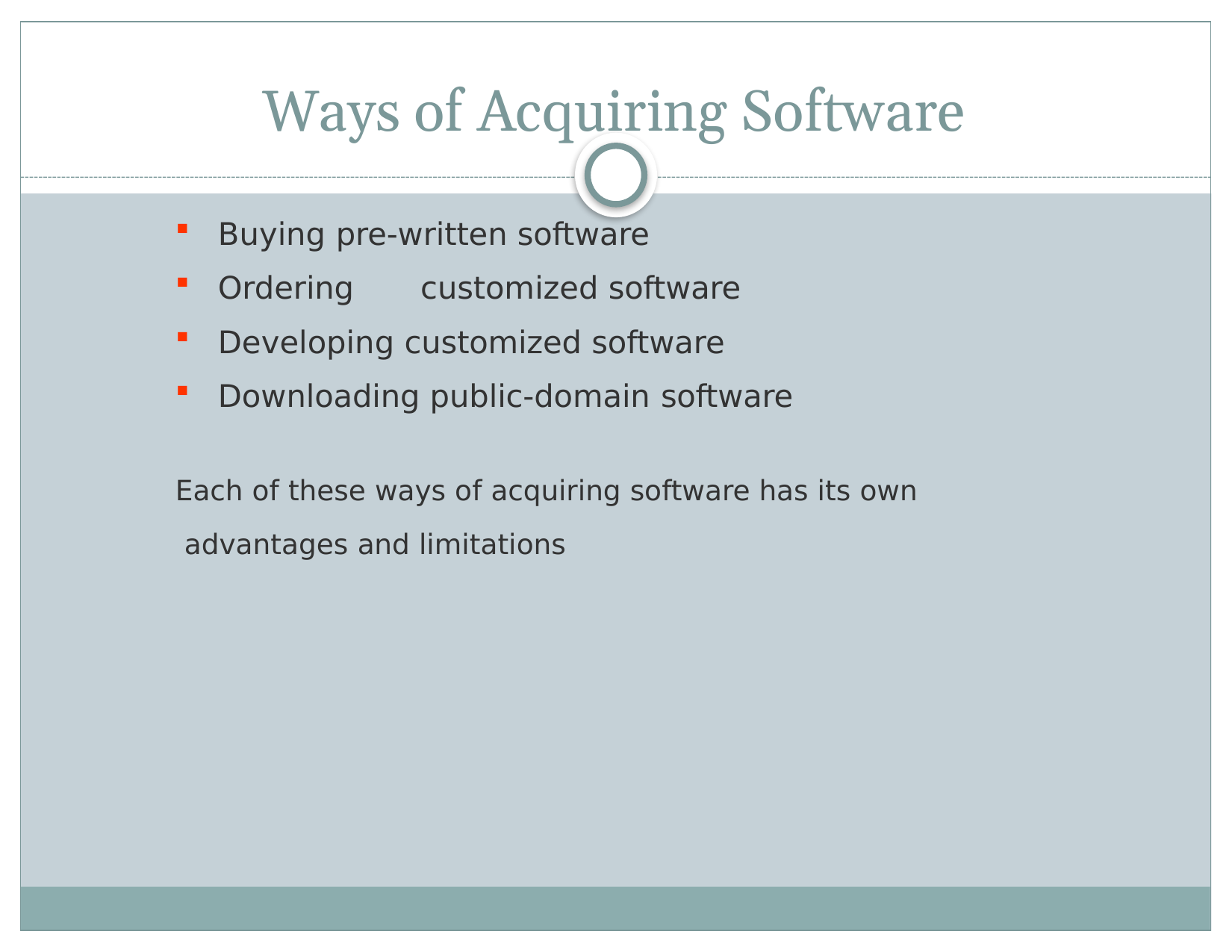

# Ways of Acquiring Software
Buying pre-written software
Ordering	customized software
Developing customized software
Downloading public-domain software

Each of these ways of acquiring software has its own  advantages and limitations